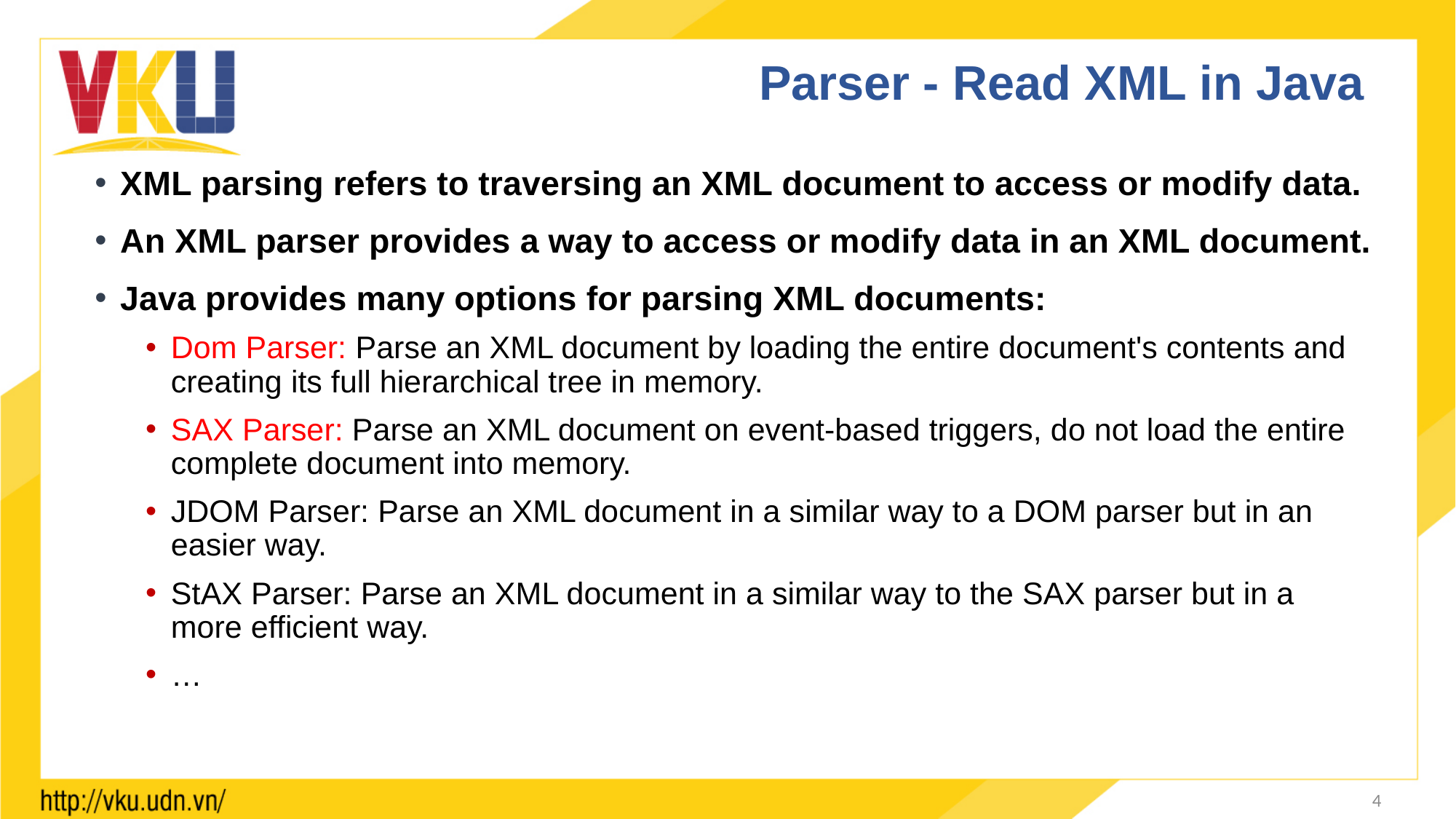

# Parser - Read XML in Java
XML parsing refers to traversing an XML document to access or modify data.
An XML parser provides a way to access or modify data in an XML document.
Java provides many options for parsing XML documents:
Dom Parser: Parse an XML document by loading the entire document's contents and creating its full hierarchical tree in memory.
SAX Parser: Parse an XML document on event-based triggers, do not load the entire complete document into memory.
JDOM Parser: Parse an XML document in a similar way to a DOM parser but in an easier way.
StAX Parser: Parse an XML document in a similar way to the SAX parser but in a more efficient way.
…
4